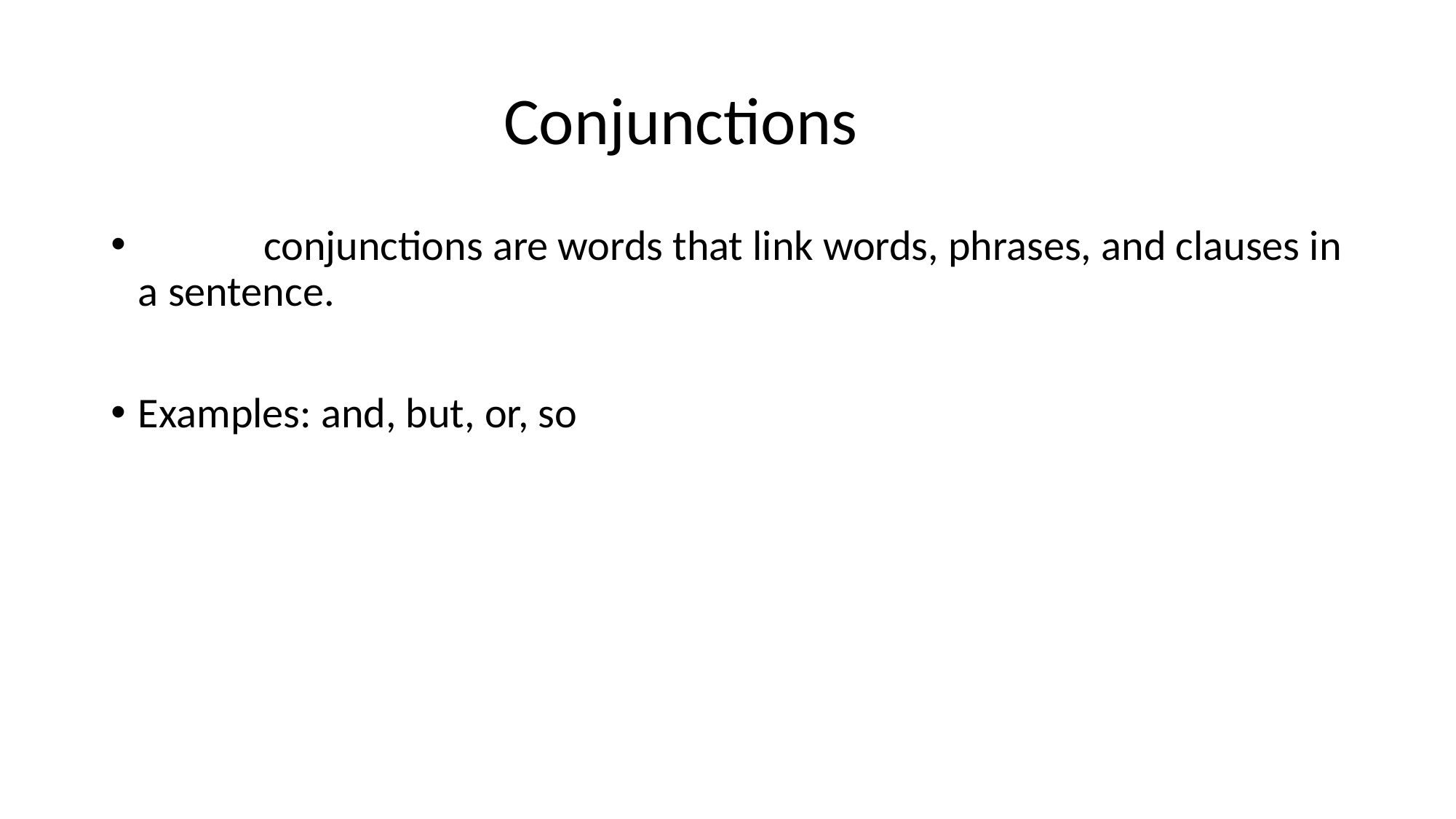

# Conjunctions
             conjunctions are words that link words, phrases, and clauses in a sentence.

Examples: and, but, or, so